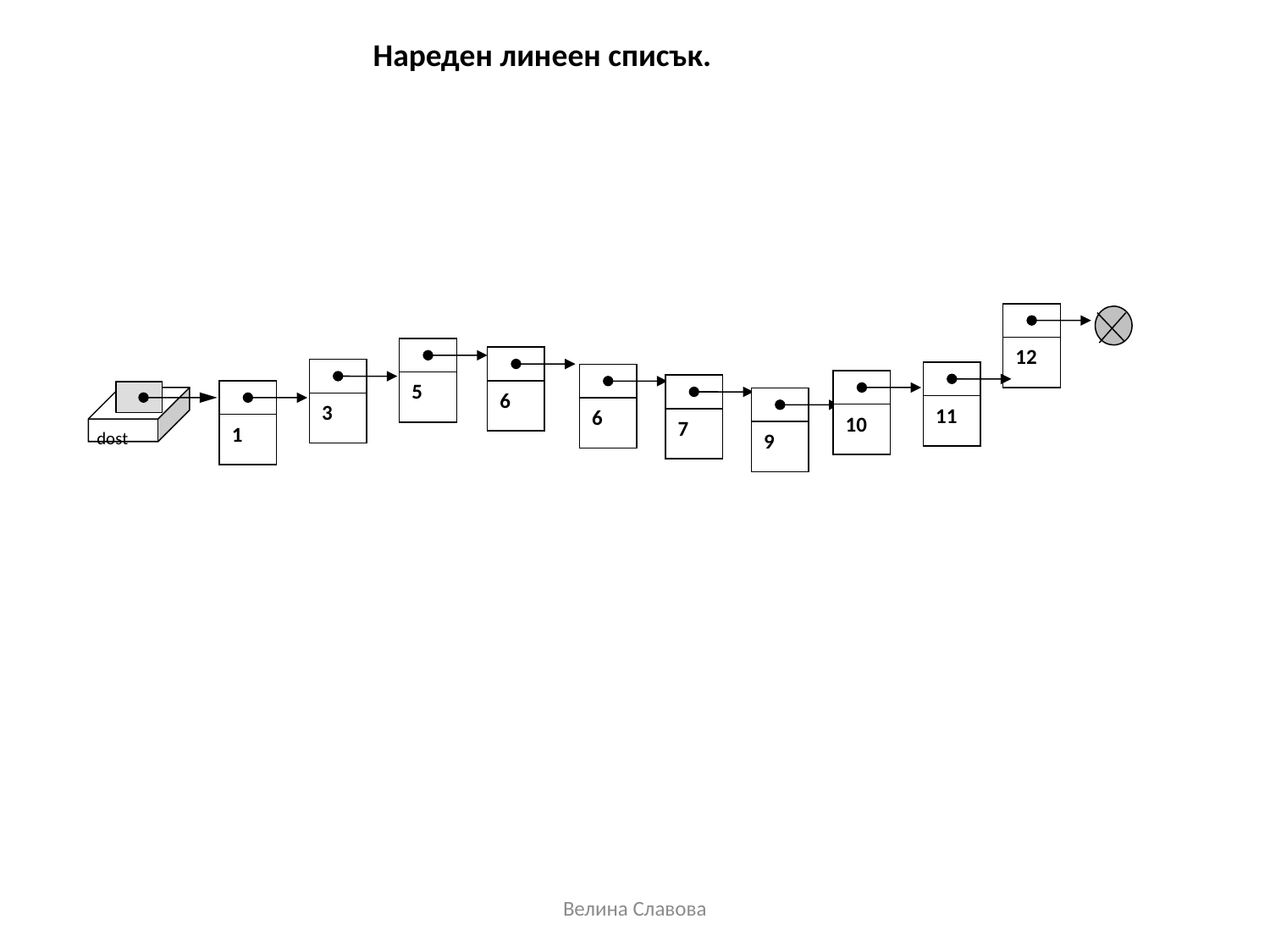

Нареден линеен списък.

12

5

6

3

11

6

10

7

1

dost

9
Велина Славова